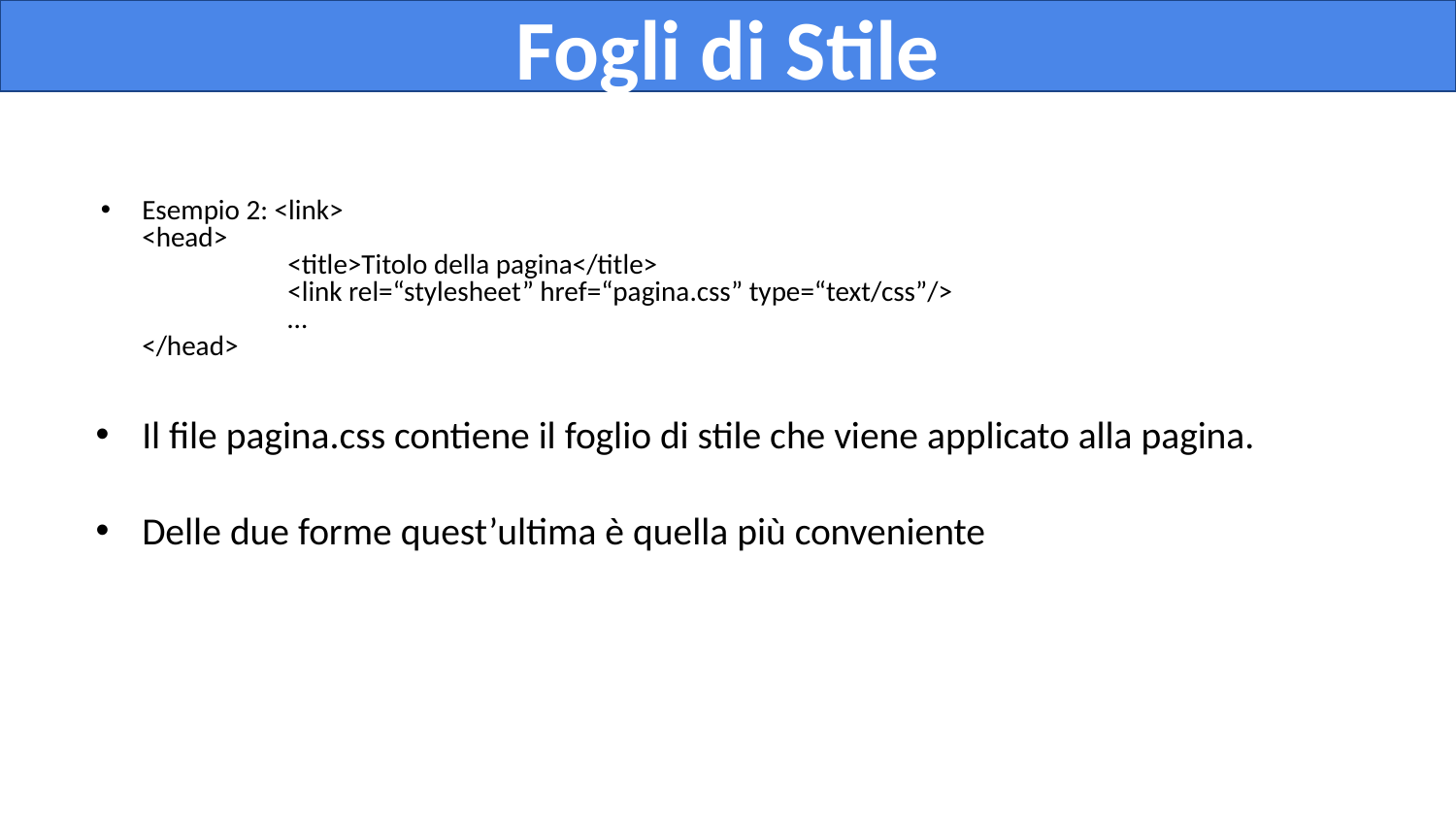

Fogli di Stile
Esempio 2: <link>
<head>
	<title>Titolo della pagina</title>
	<link rel=“stylesheet” href=“pagina.css” type=“text/css”/>
	…
</head>

Il file pagina.css contiene il foglio di stile che viene applicato alla pagina.

Delle due forme quest’ultima è quella più conveniente